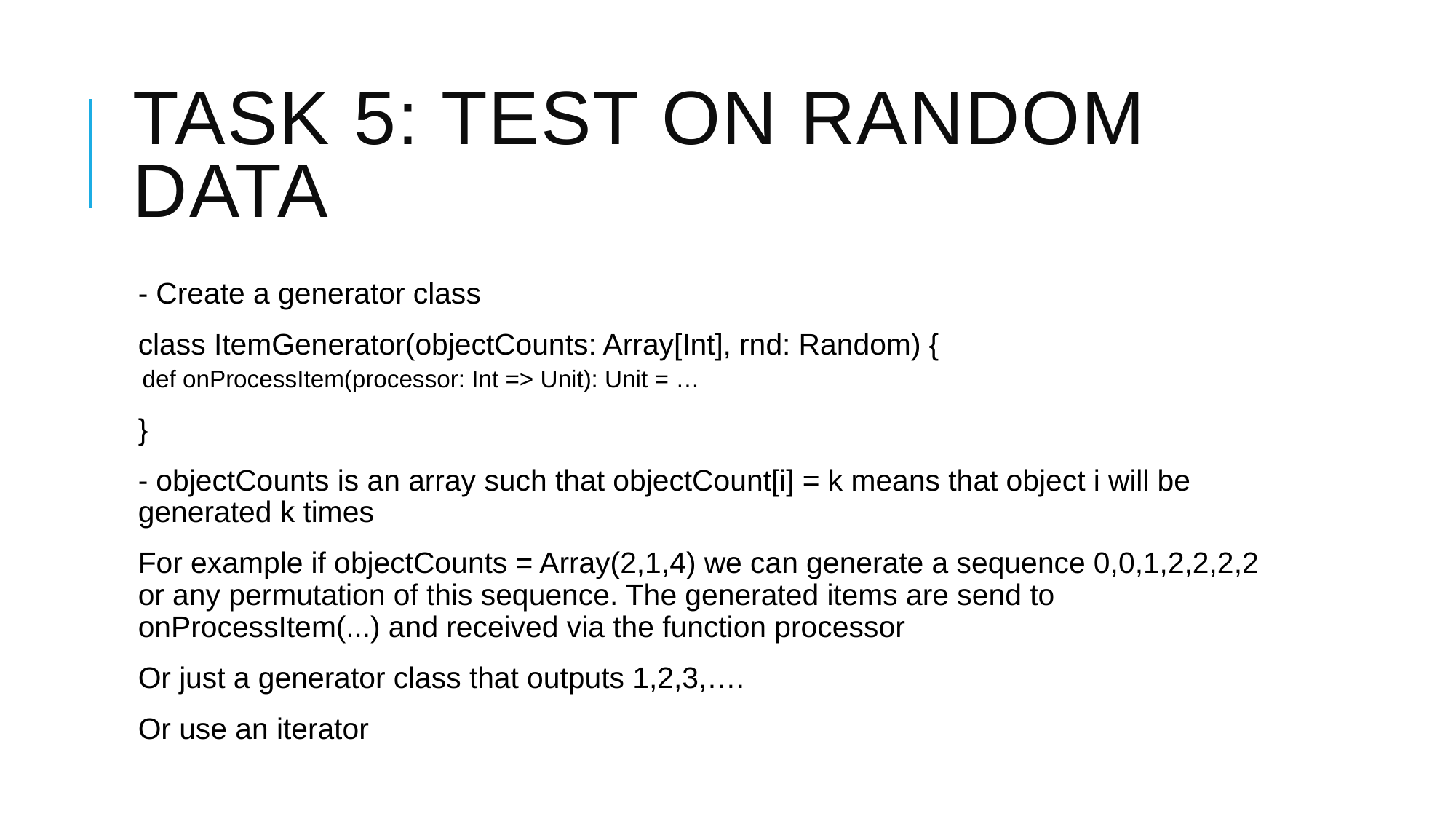

# Task 5: Test on random data
- Create a generator class
class ItemGenerator(objectCounts: Array[Int], rnd: Random) {
	def onProcessItem(processor: Int => Unit): Unit = …
}
- objectCounts is an array such that objectCount[i] = k means that object i will be generated k times
For example if objectCounts = Array(2,1,4) we can generate a sequence 0,0,1,2,2,2,2 or any permutation of this sequence. The generated items are send to onProcessItem(...) and received via the function processor
Or just a generator class that outputs 1,2,3,….
Or use an iterator